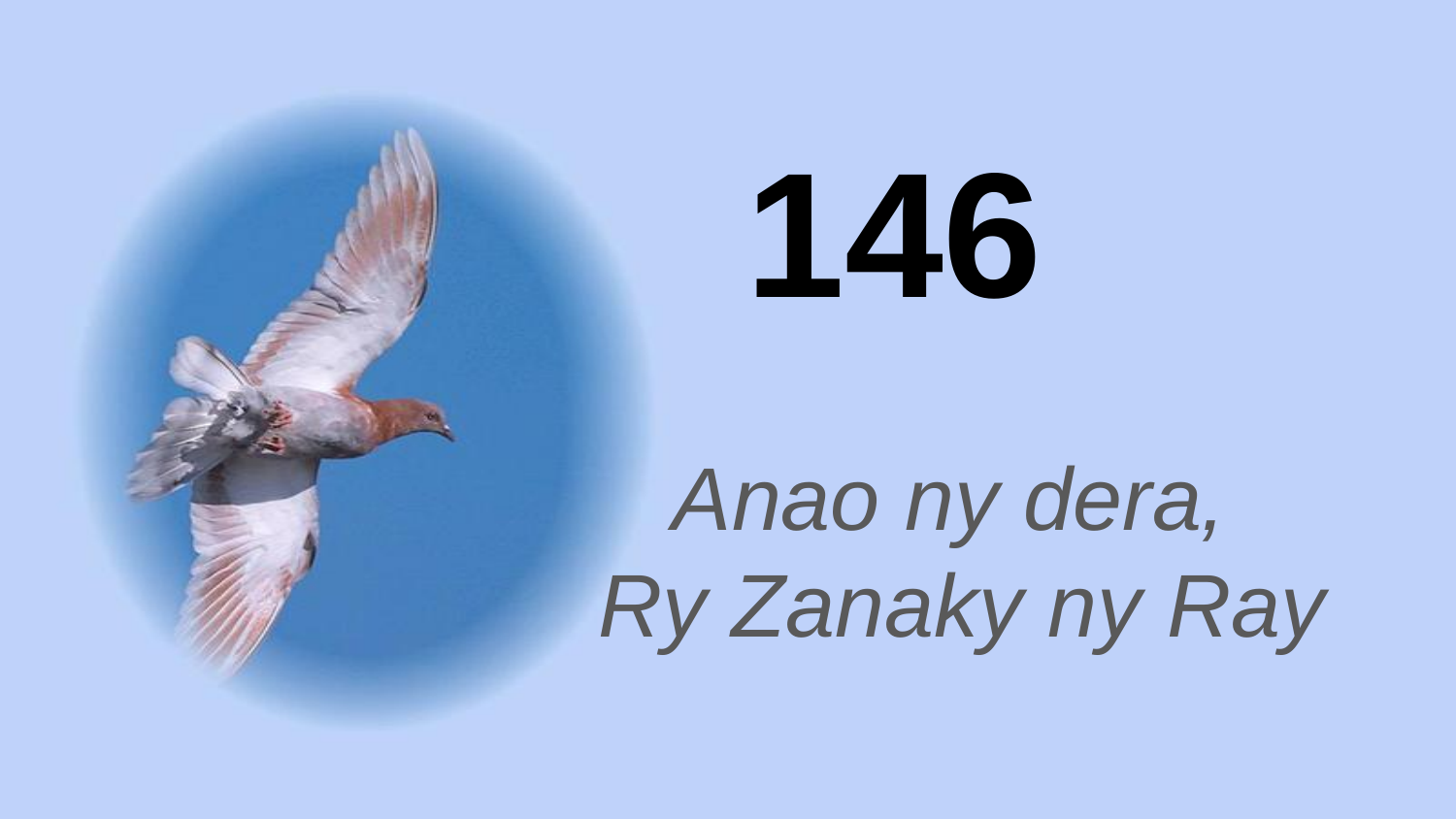

146
# Anao ny dera, Ry Zanaky ny Ray